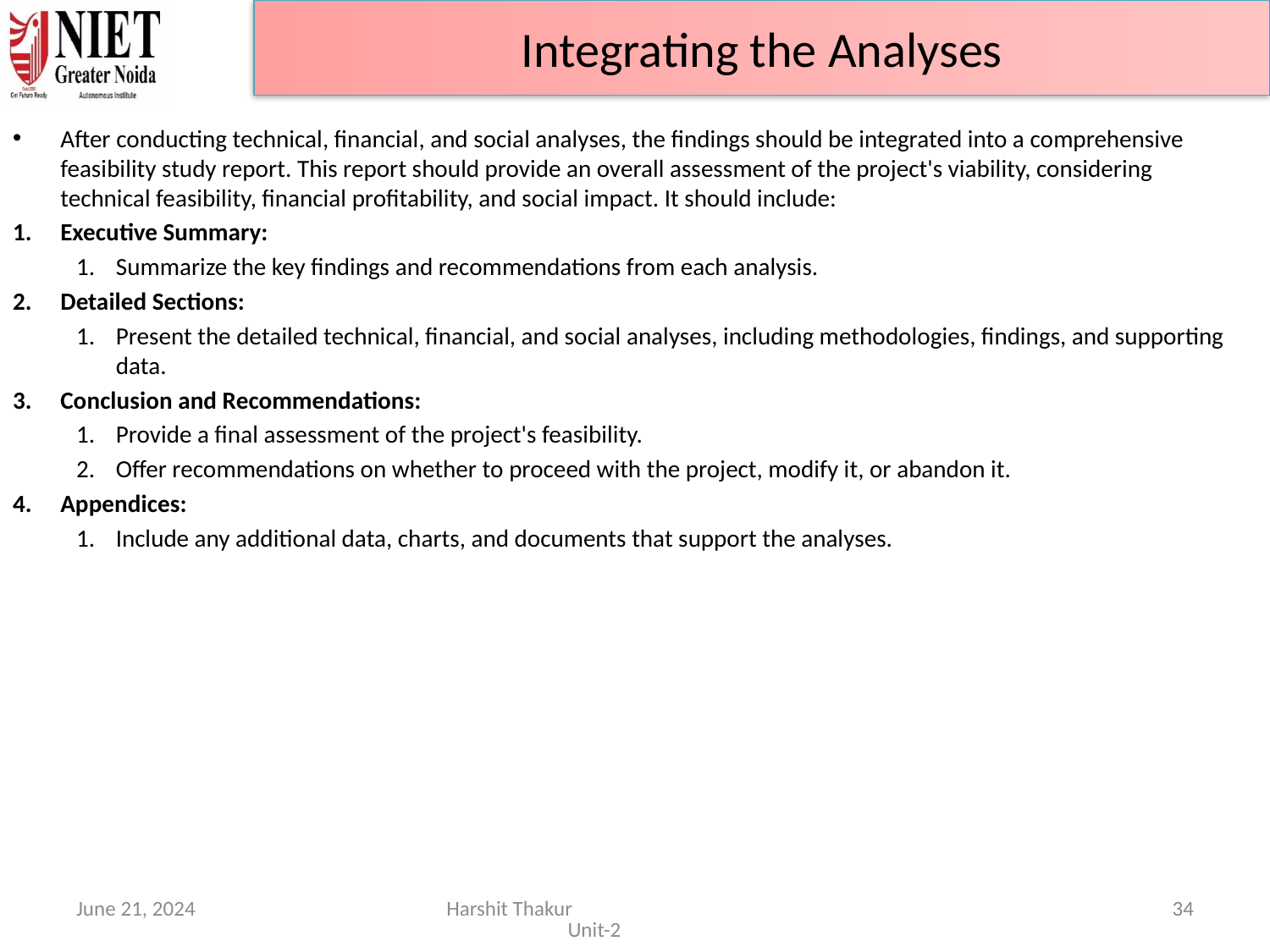

Integrating the Analyses
After conducting technical, financial, and social analyses, the findings should be integrated into a comprehensive feasibility study report. This report should provide an overall assessment of the project's viability, considering technical feasibility, financial profitability, and social impact. It should include:
Executive Summary:
Summarize the key findings and recommendations from each analysis.
Detailed Sections:
Present the detailed technical, financial, and social analyses, including methodologies, findings, and supporting data.
Conclusion and Recommendations:
Provide a final assessment of the project's feasibility.
Offer recommendations on whether to proceed with the project, modify it, or abandon it.
Appendices:
Include any additional data, charts, and documents that support the analyses.
June 21, 2024
Harshit Thakur                                                                            Unit-2
34